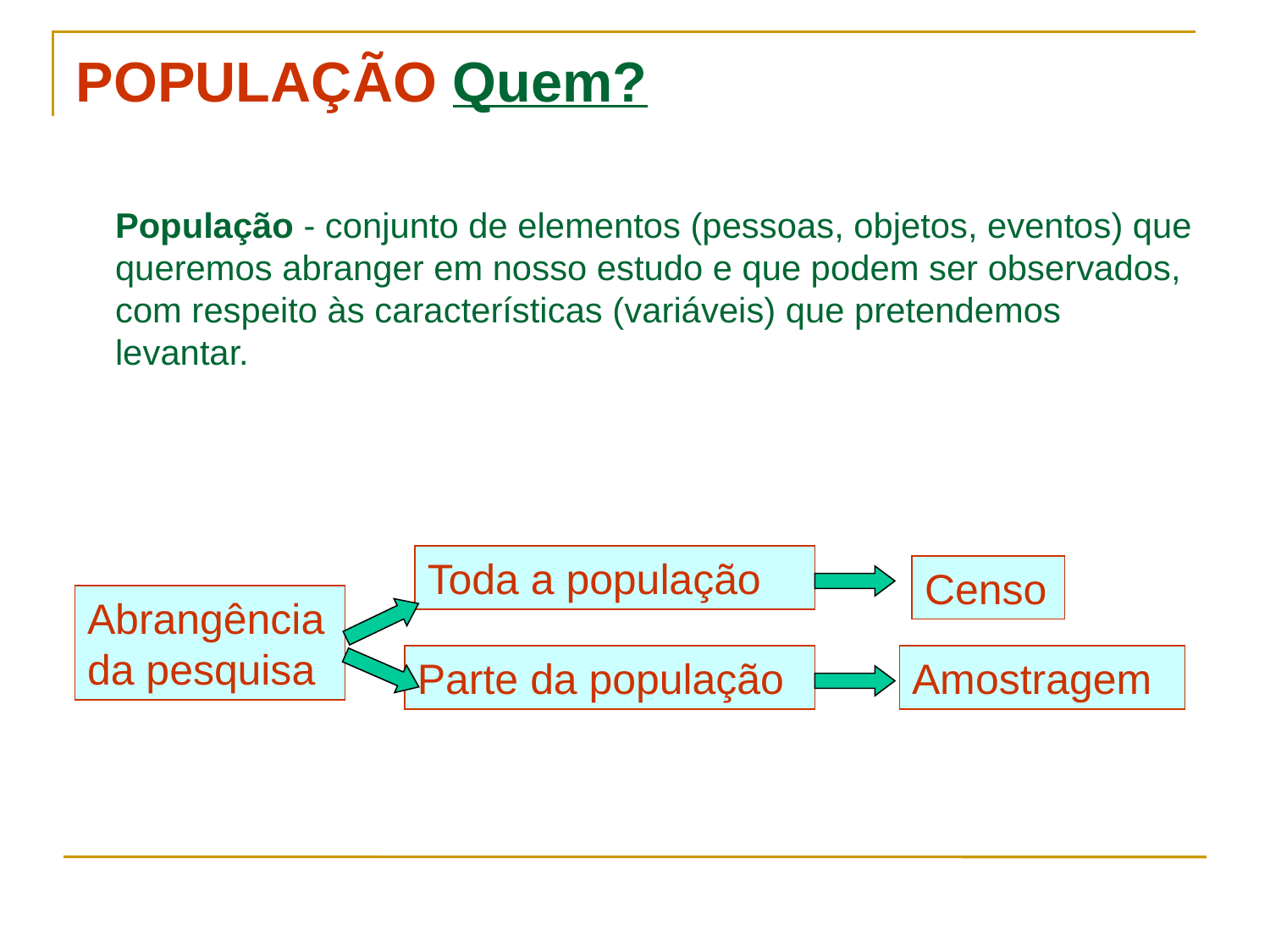

# POPULAÇÃO Quem?
	População - conjunto de elementos (pessoas, objetos, eventos) que queremos abranger em nosso estudo e que podem ser observados, com respeito às características (variáveis) que pretendemos levantar.
Toda a população
Censo

Abrangência
da pesquisa

Parte da população
Amostragem